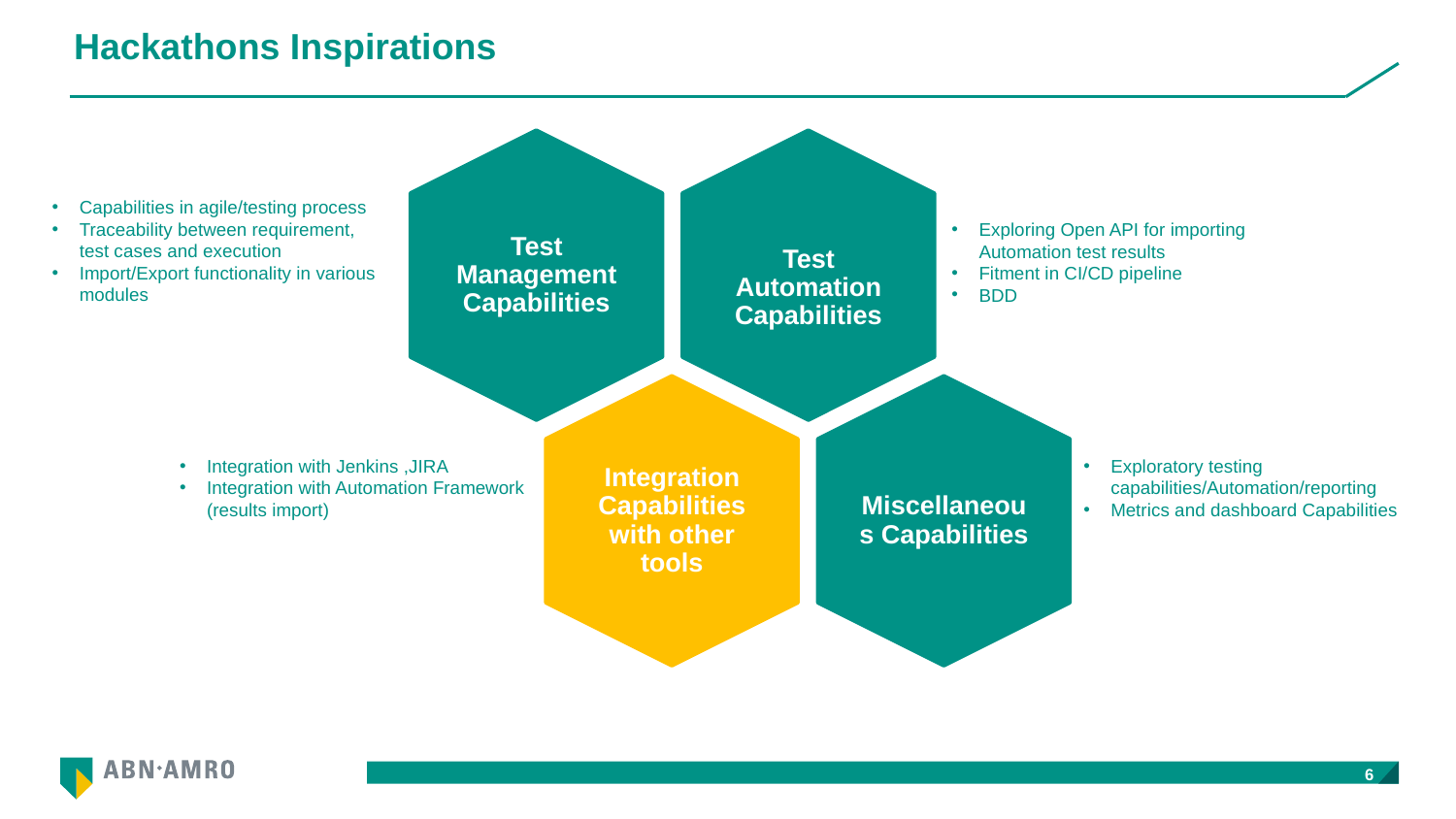

# Hackathons Inspirations

Test Automation Capabilities
Test Management Capabilities
Integration Capabilities with other tools
Miscellaneous Capabilities
Capabilities in agile/testing process
Traceability between requirement, test cases and execution
Import/Export functionality in various modules

Exploring Open API for importing Automation test results
Fitment in CI/CD pipeline
BDD

Integration with Jenkins ,JIRA
Integration with Automation Framework (results import)

Exploratory testing capabilities/Automation/reporting
Metrics and dashboard Capabilities

6